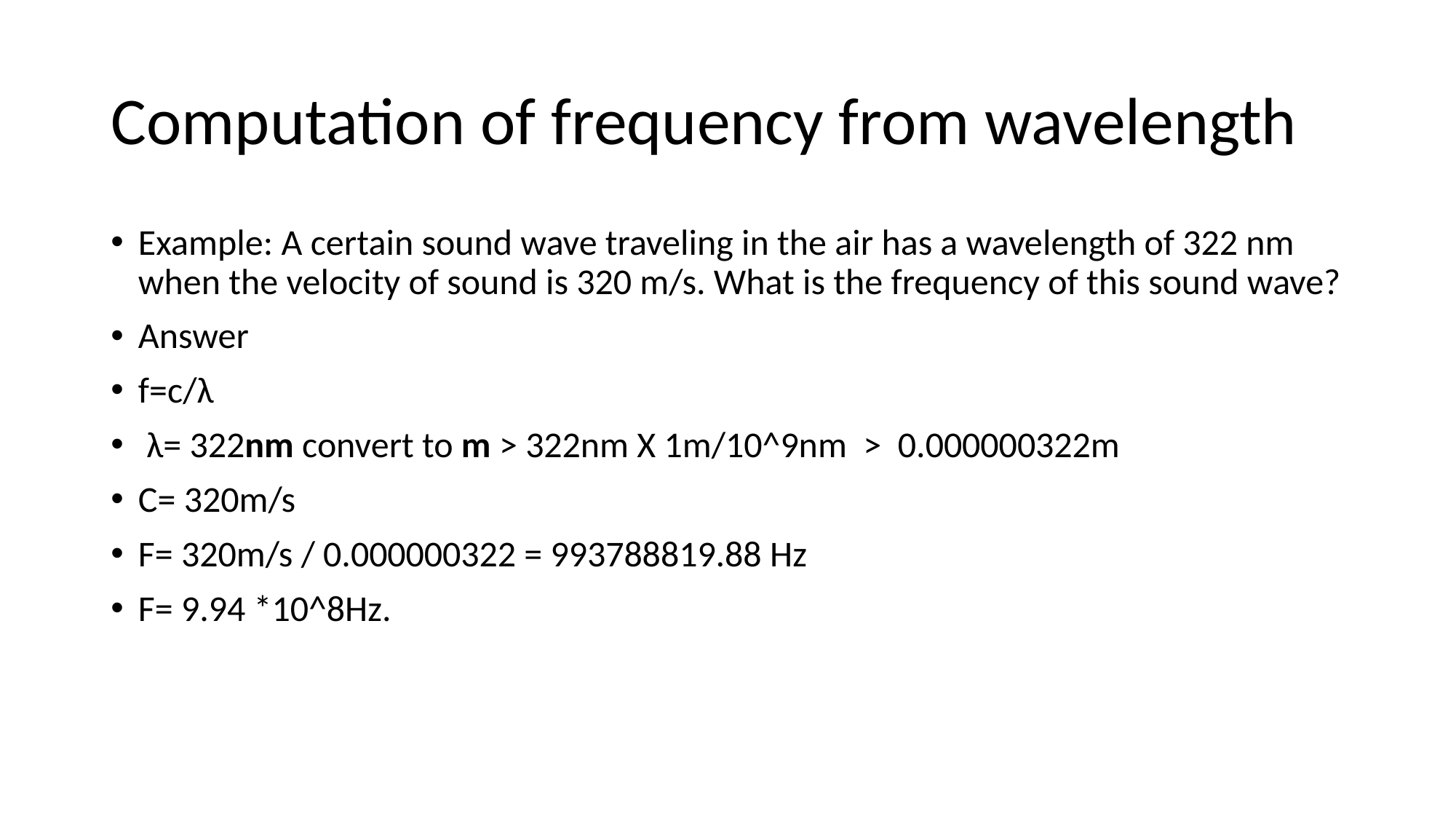

# Computation of frequency from wavelength
Example: A certain sound wave traveling in the air has a wavelength of 322 nm when the velocity of sound is 320 m/s. What is the frequency of this sound wave?
Answer
f=c/λ
 λ= 322nm convert to m > 322nm X 1m/10^9nm  >  0.000000322m
C= 320m/s
F= 320m/s / 0.000000322 = 993788819.88 Hz
F= 9.94 *10^8Hz.